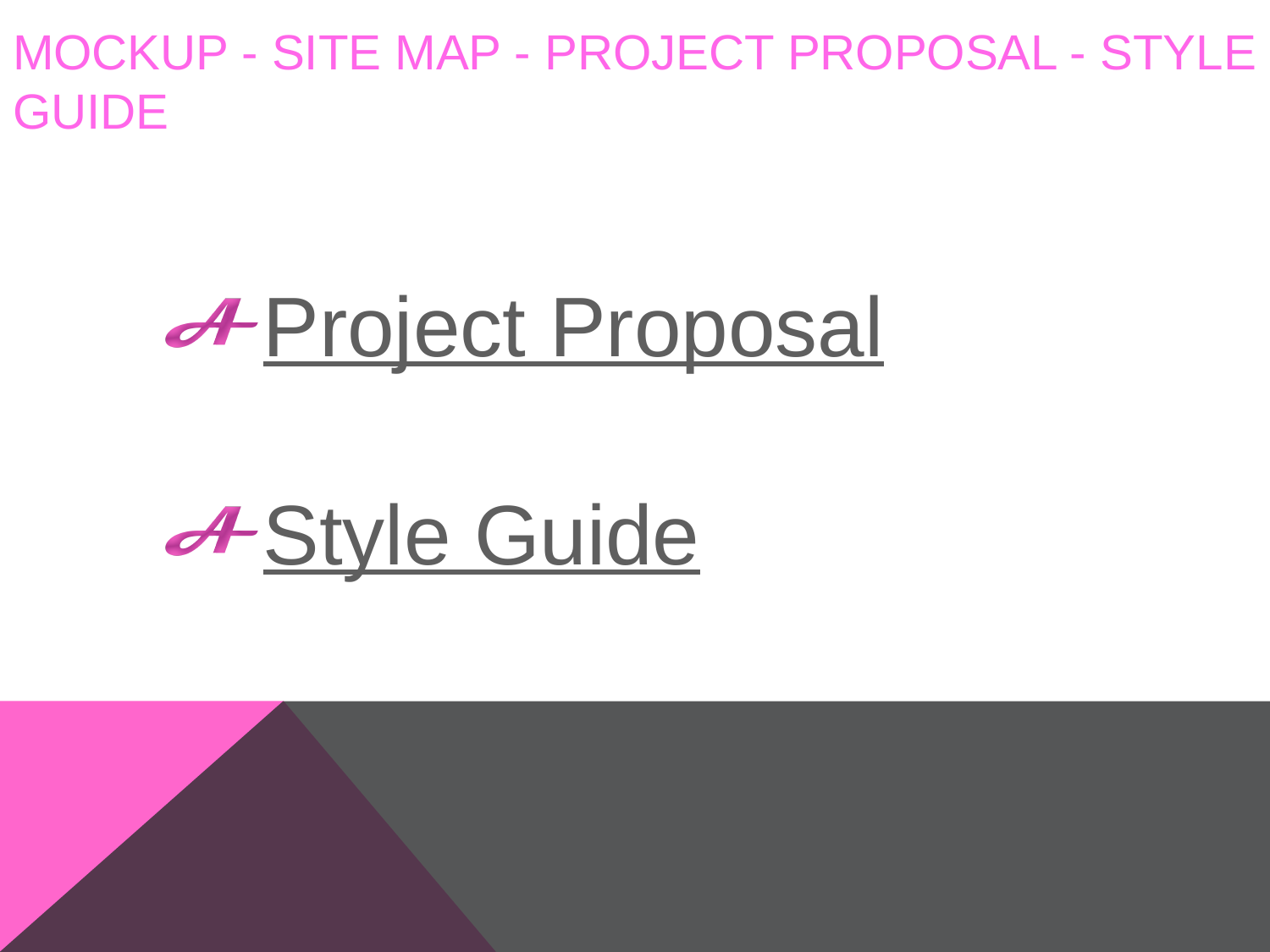

# MOCKUP - SITE MAP - PROJECT PROPOSAL - STYLE GUIDE

Project Proposal
Style Guide